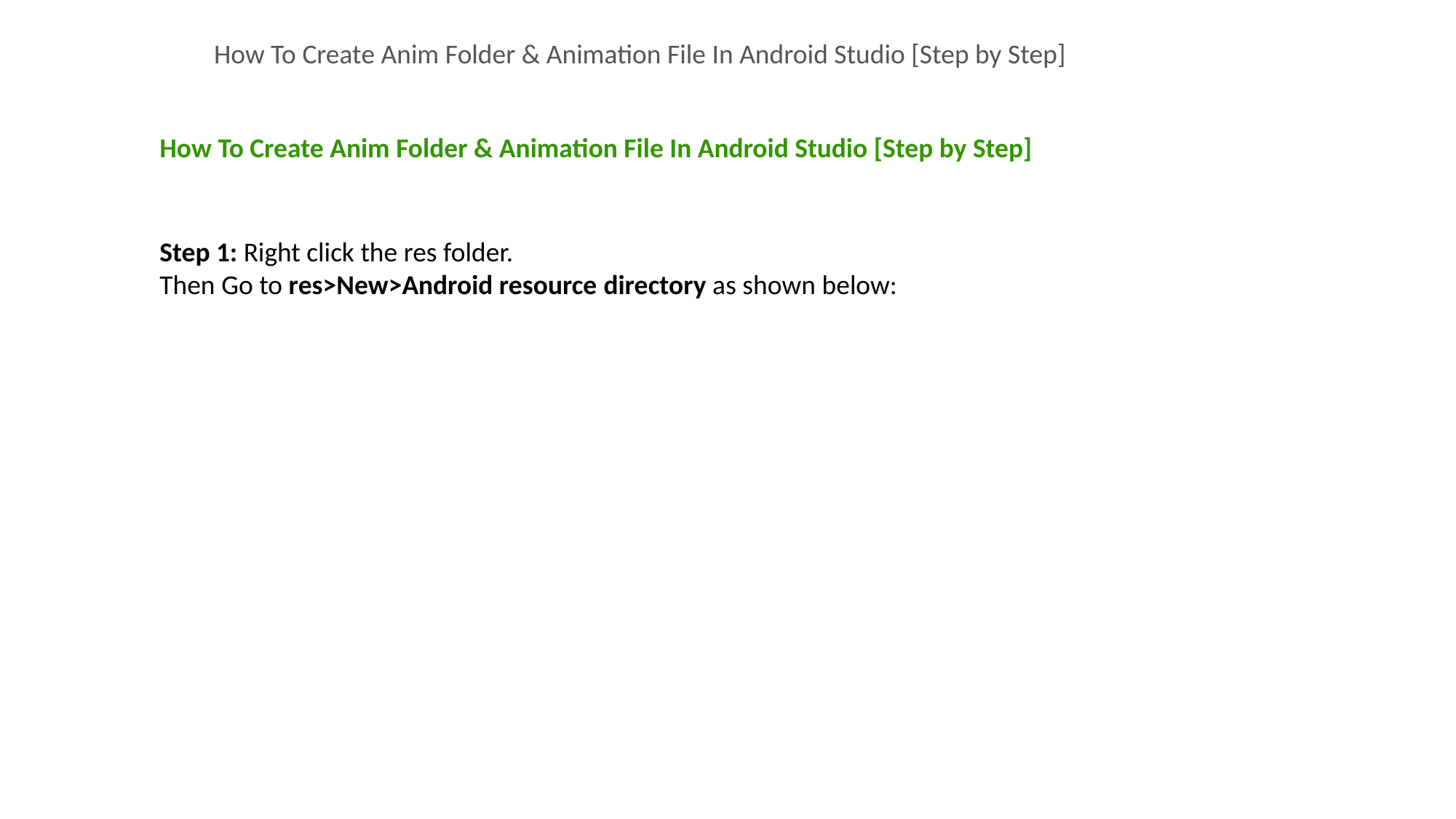

How To Create Anim Folder & Animation File In Android Studio [Step by Step]
How To Create Anim Folder & Animation File In Android Studio [Step by Step]
Step 1: Right click the res folder.
Then Go to res>New>Android resource directory as shown below: